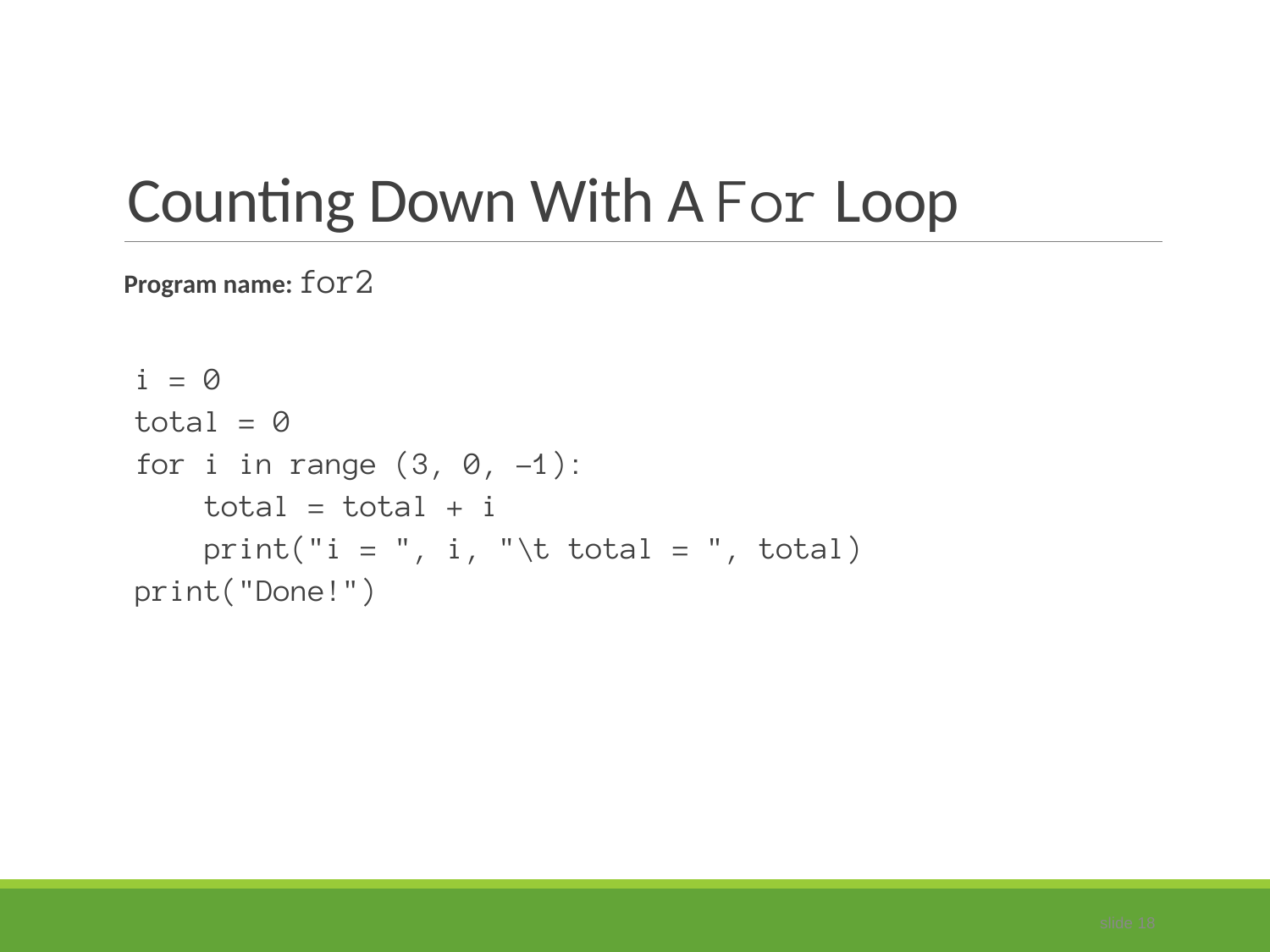

# Counting Down With A For Loop
Program name: for2

i = 0
total = 0
for i in range (3, 0, -1):
    total = total + i
    print("i = ", i, "\t total = ", total)
print("Done!")

slide 18